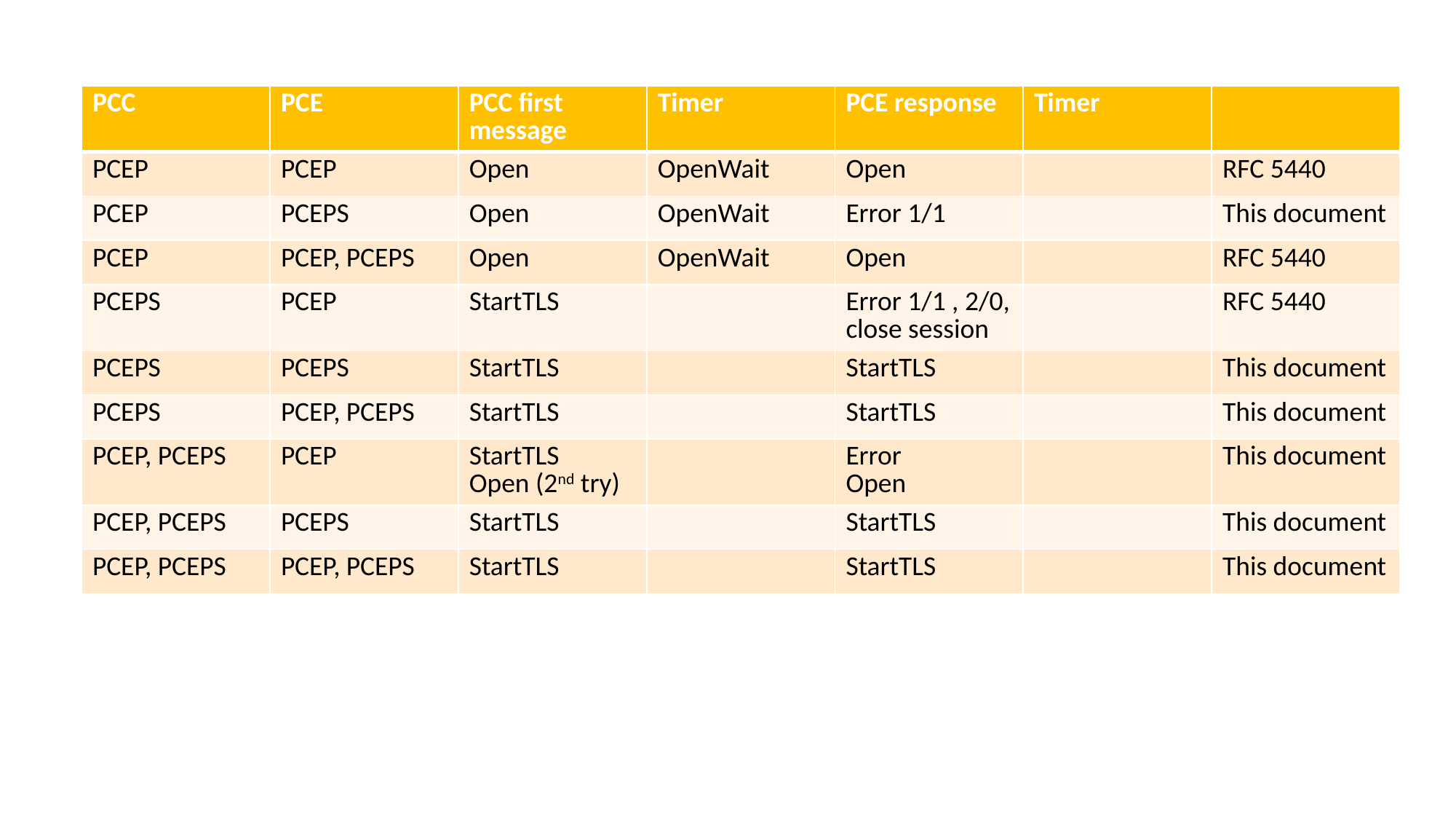

| PCC | PCE | PCC first message | Timer | PCE response | Timer |  |
| --- | --- | --- | --- | --- | --- | --- |
| PCEP | PCEP | Open | OpenWait | Open |  | RFC 5440 |
| PCEP | PCEPS | Open | OpenWait | Error 1/1 |  | This document |
| PCEP | PCEP, PCEPS | Open | OpenWait | Open |  | RFC 5440 |
| PCEPS | PCEP | StartTLS |  | Error 1/1 , 2/0, close session |  | RFC 5440 |
| PCEPS | PCEPS | StartTLS |  | StartTLS |  | This document |
| PCEPS | PCEP, PCEPS | StartTLS |  | StartTLS |  | This document |
| PCEP, PCEPS | PCEP | StartTLS Open (2nd try) |  | Error Open |  | This document |
| PCEP, PCEPS | PCEPS | StartTLS |  | StartTLS |  | This document |
| PCEP, PCEPS | PCEP, PCEPS | StartTLS |  | StartTLS |  | This document |